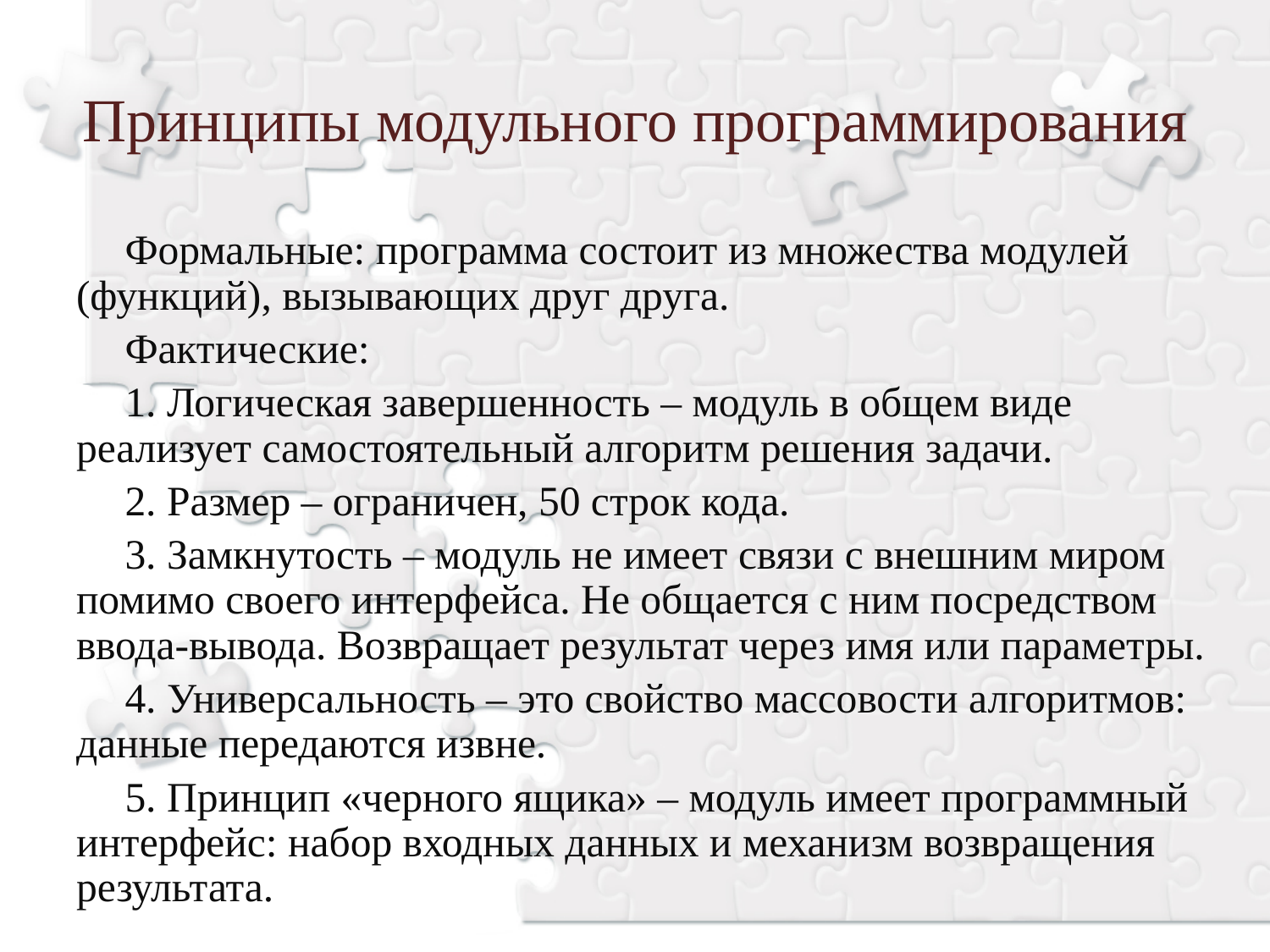

Принципы модульного программирования
Формальные: программа состоит из множества модулей (функций), вызывающих друг друга.
Фактические:
1. Логическая завершенность – модуль в общем виде реализует самостоятельный алгоритм решения задачи.
2. Размер – ограничен, 50 строк кода.
3. Замкнутость – модуль не имеет связи с внешним миром помимо своего интерфейса. Не общается с ним посредством ввода-вывода. Возвращает результат через имя или параметры.
4. Универсальность – это свойство массовости алгоритмов: данные передаются извне.
5. Принцип «черного ящика» – модуль имеет программный интерфейс: набор входных данных и механизм возвращения результата.